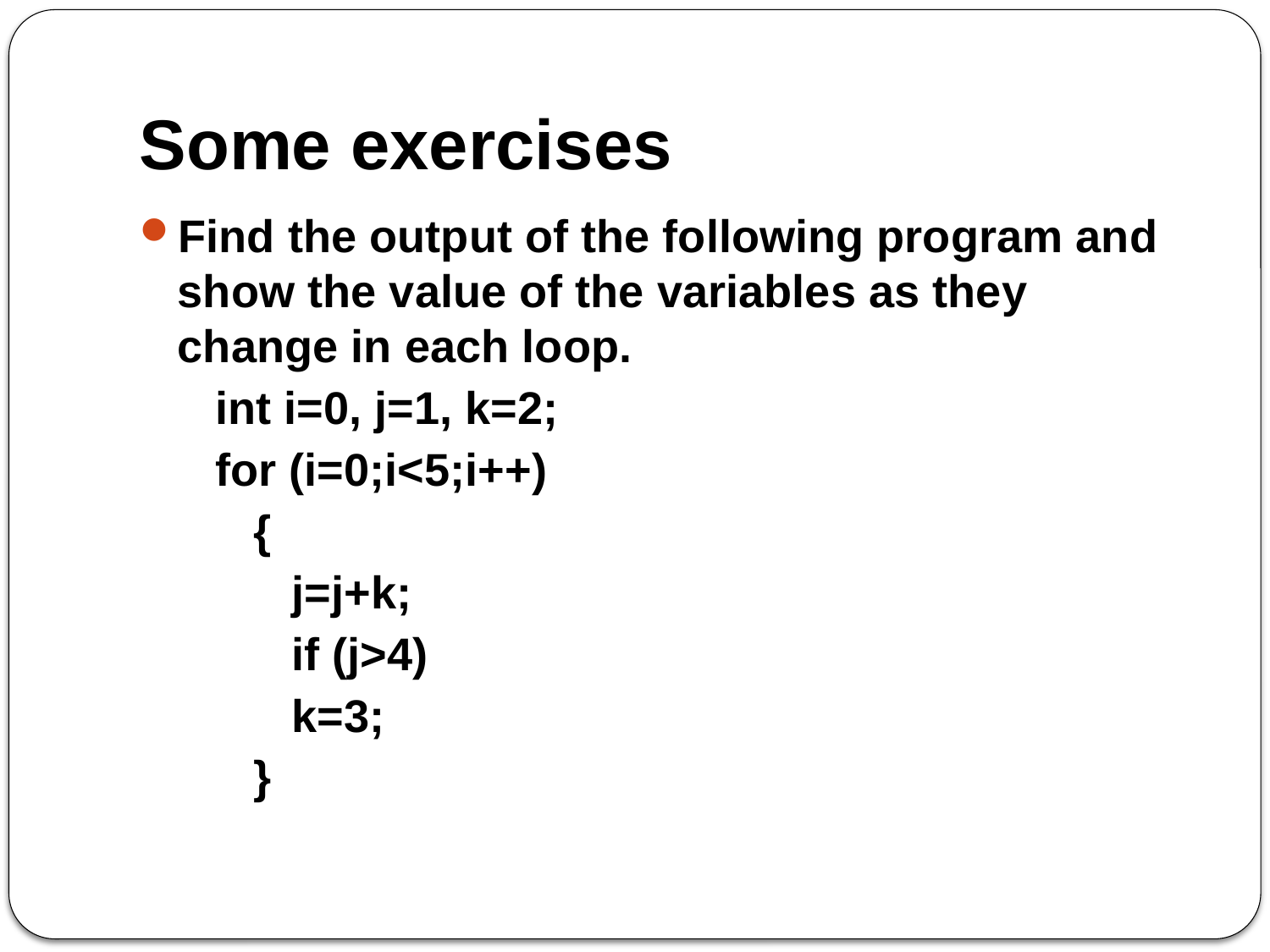

# Some exercises
Find the output of the following program and show the value of the variables as they change in each loop.
int i=0, j=1, k=2;
for (i=0;i<5;i++)
{
j=j+k;
if (j>4)
k=3;
}